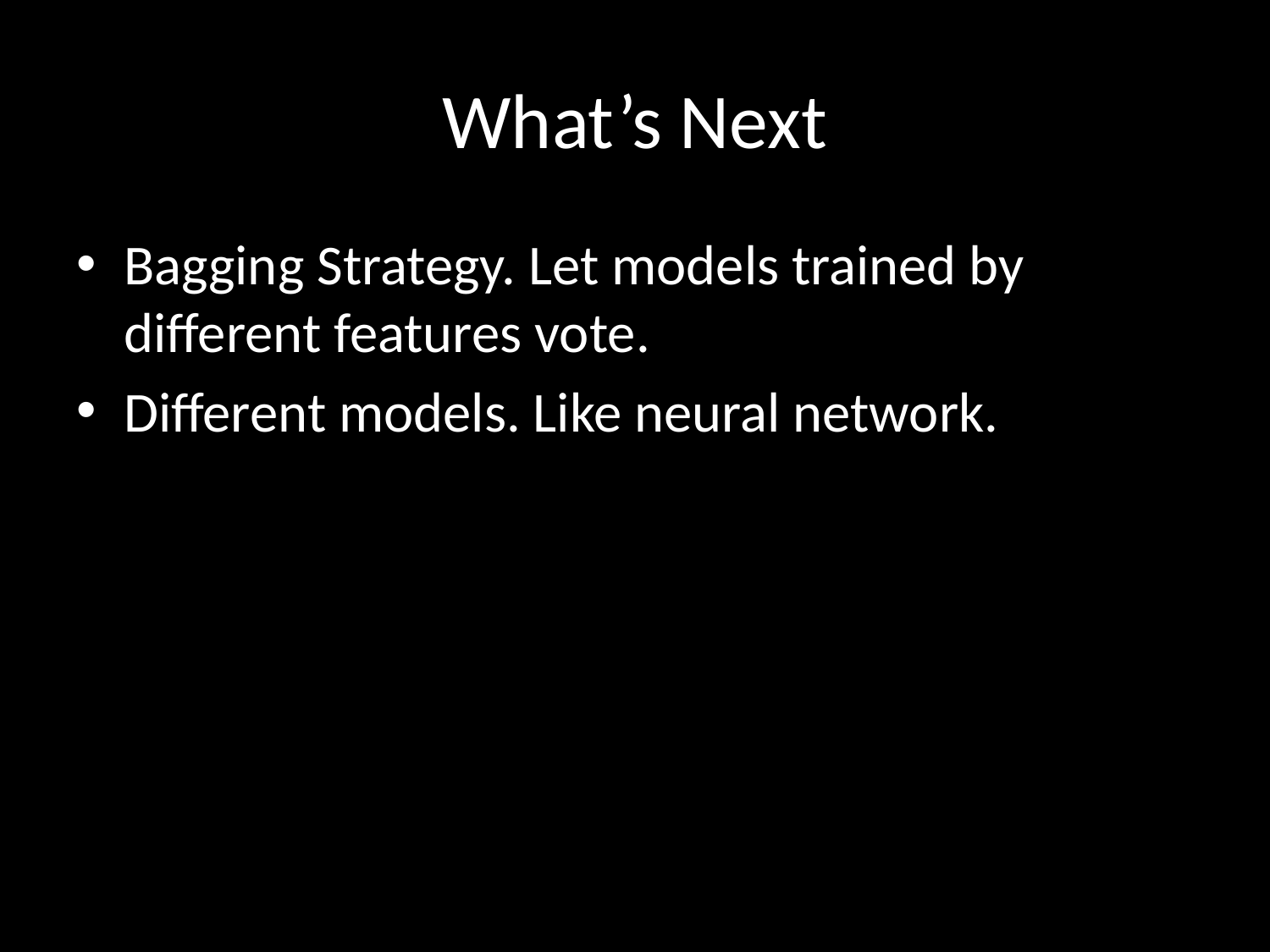

# What’s Next
Bagging Strategy. Let models trained by different features vote.
Different models. Like neural network.